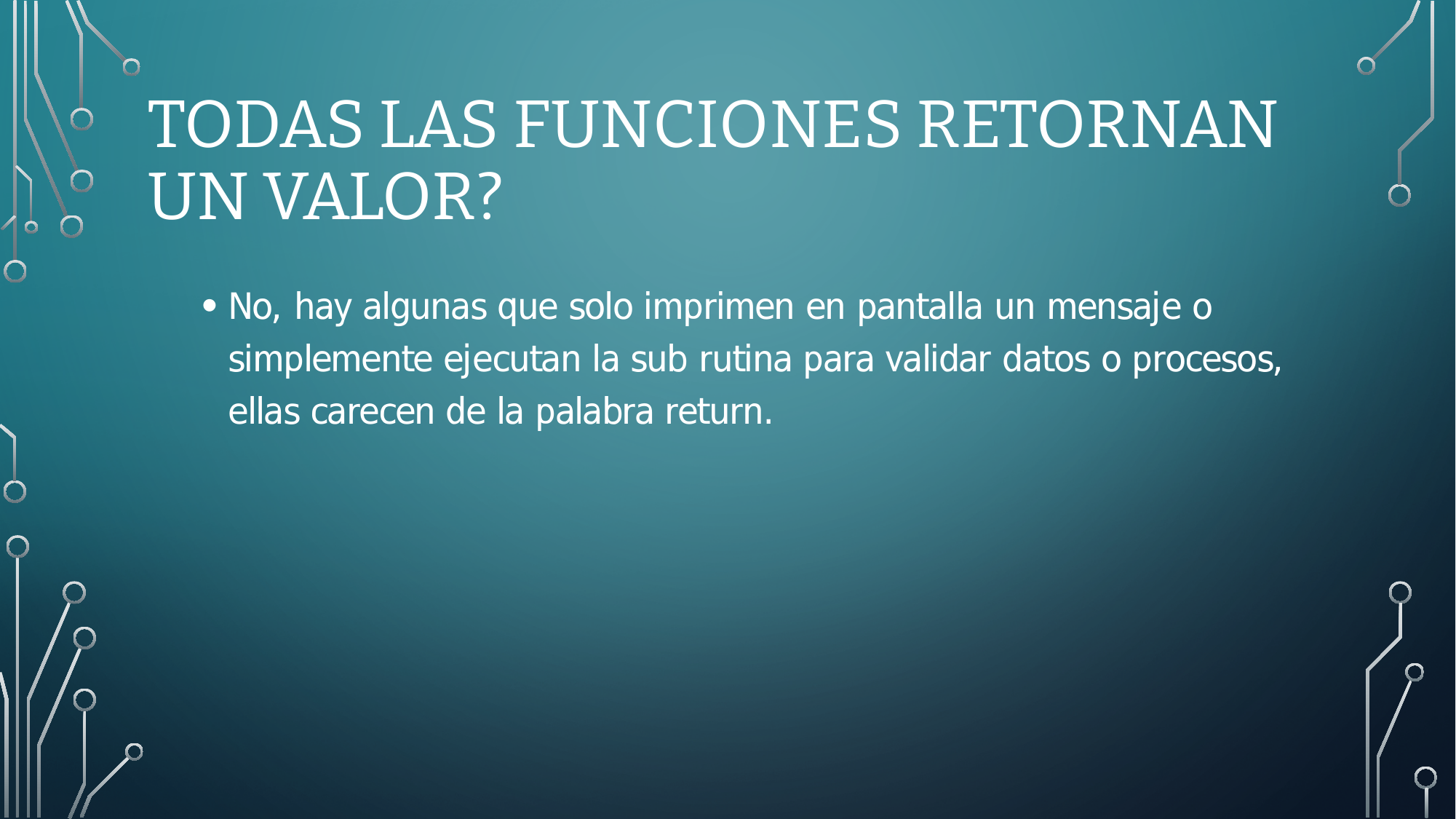

# Todas las funciones Retornan un valor?
No, hay algunas que solo imprimen en pantalla un mensaje o simplemente ejecutan la sub rutina para validar datos o procesos, ellas carecen de la palabra return.